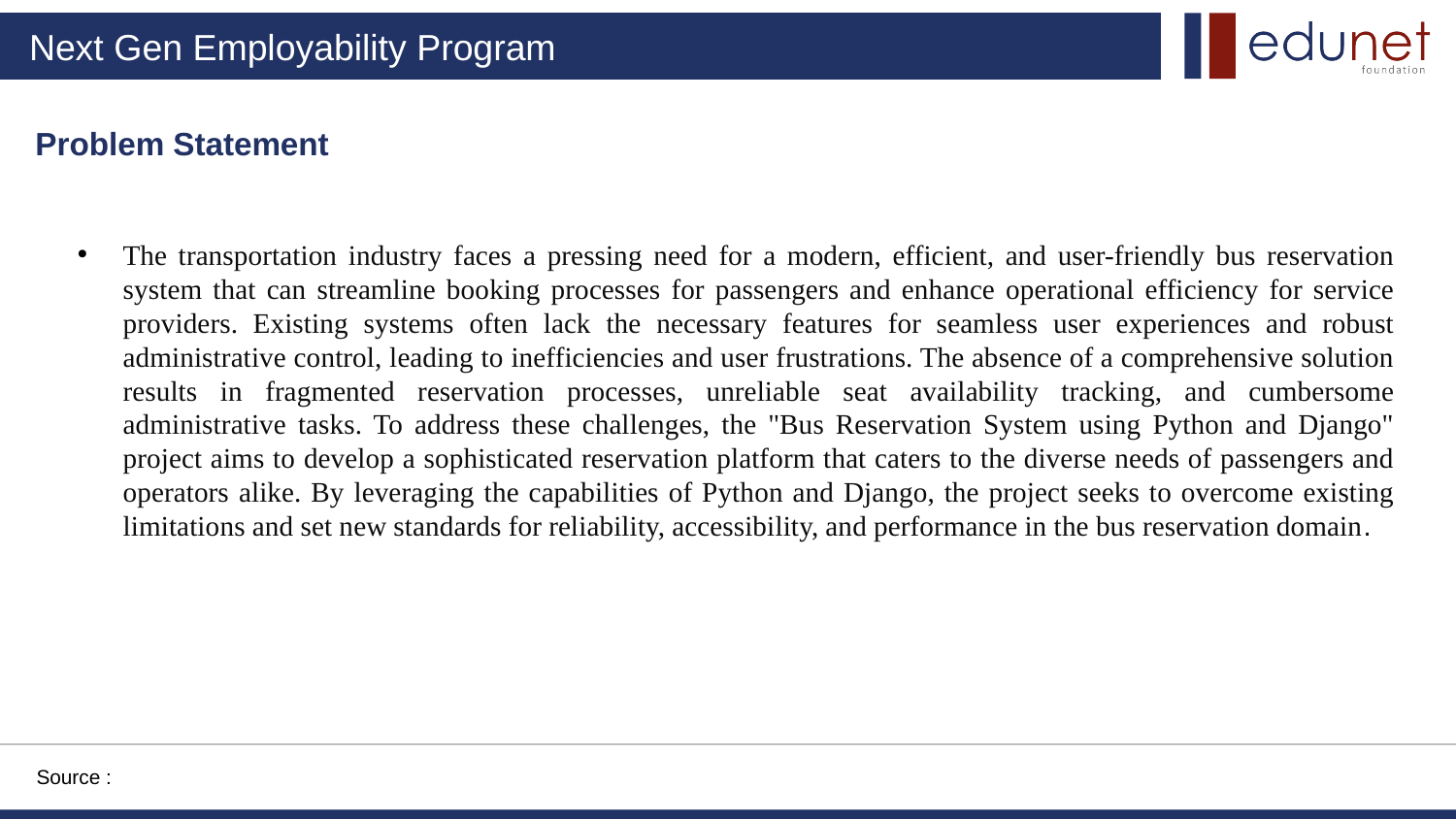

Problem Statement
The transportation industry faces a pressing need for a modern, efficient, and user-friendly bus reservation system that can streamline booking processes for passengers and enhance operational efficiency for service providers. Existing systems often lack the necessary features for seamless user experiences and robust administrative control, leading to inefficiencies and user frustrations. The absence of a comprehensive solution results in fragmented reservation processes, unreliable seat availability tracking, and cumbersome administrative tasks. To address these challenges, the "Bus Reservation System using Python and Django" project aims to develop a sophisticated reservation platform that caters to the diverse needs of passengers and operators alike. By leveraging the capabilities of Python and Django, the project seeks to overcome existing limitations and set new standards for reliability, accessibility, and performance in the bus reservation domain.

Source :